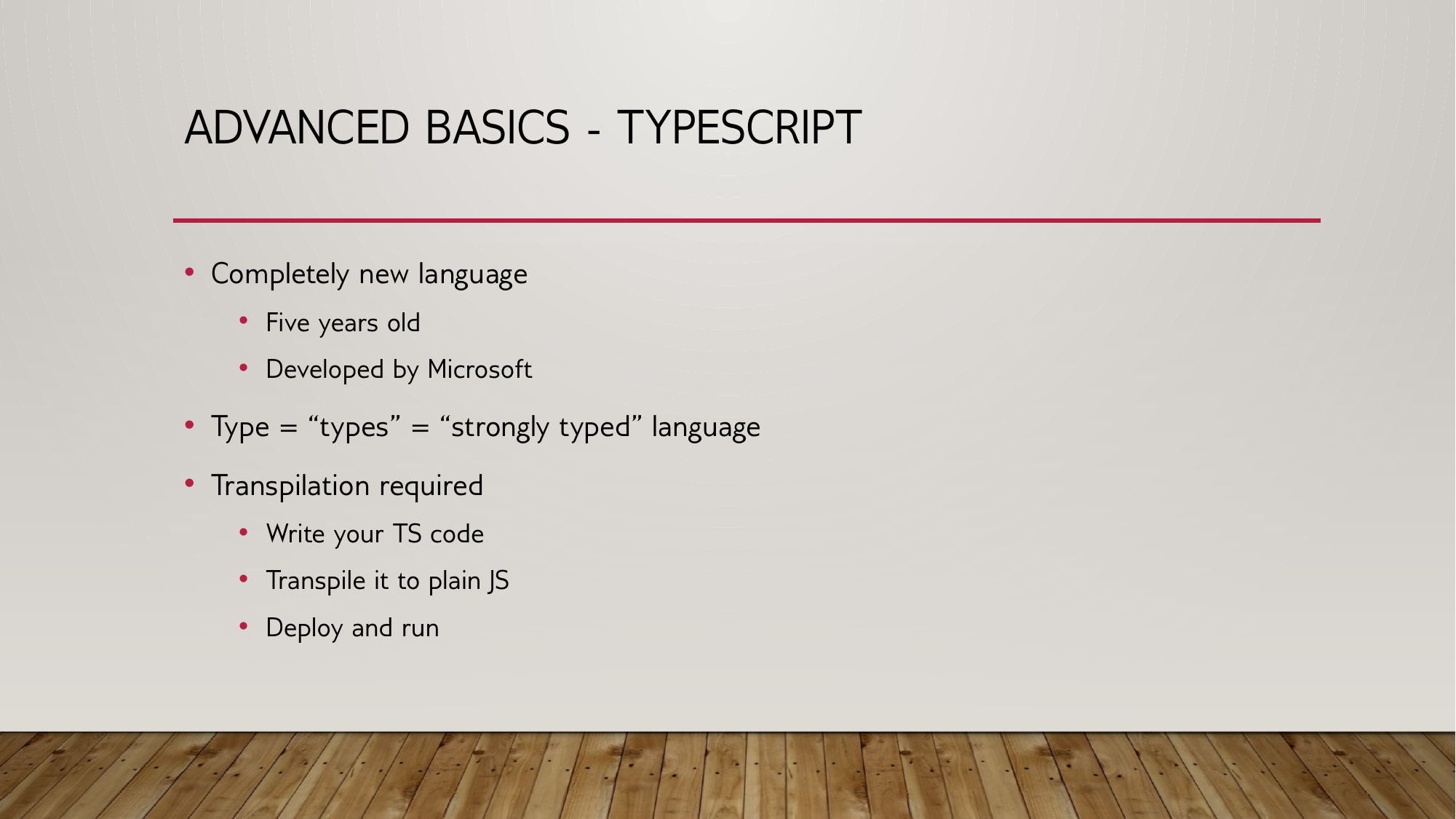

# Advanced basics - typescript
Completely new language
Five years old
Developed by Microsoft
Type = “types” = “strongly typed” language
Transpilation required
Write your TS code
Transpile it to plain JS
Deploy and run